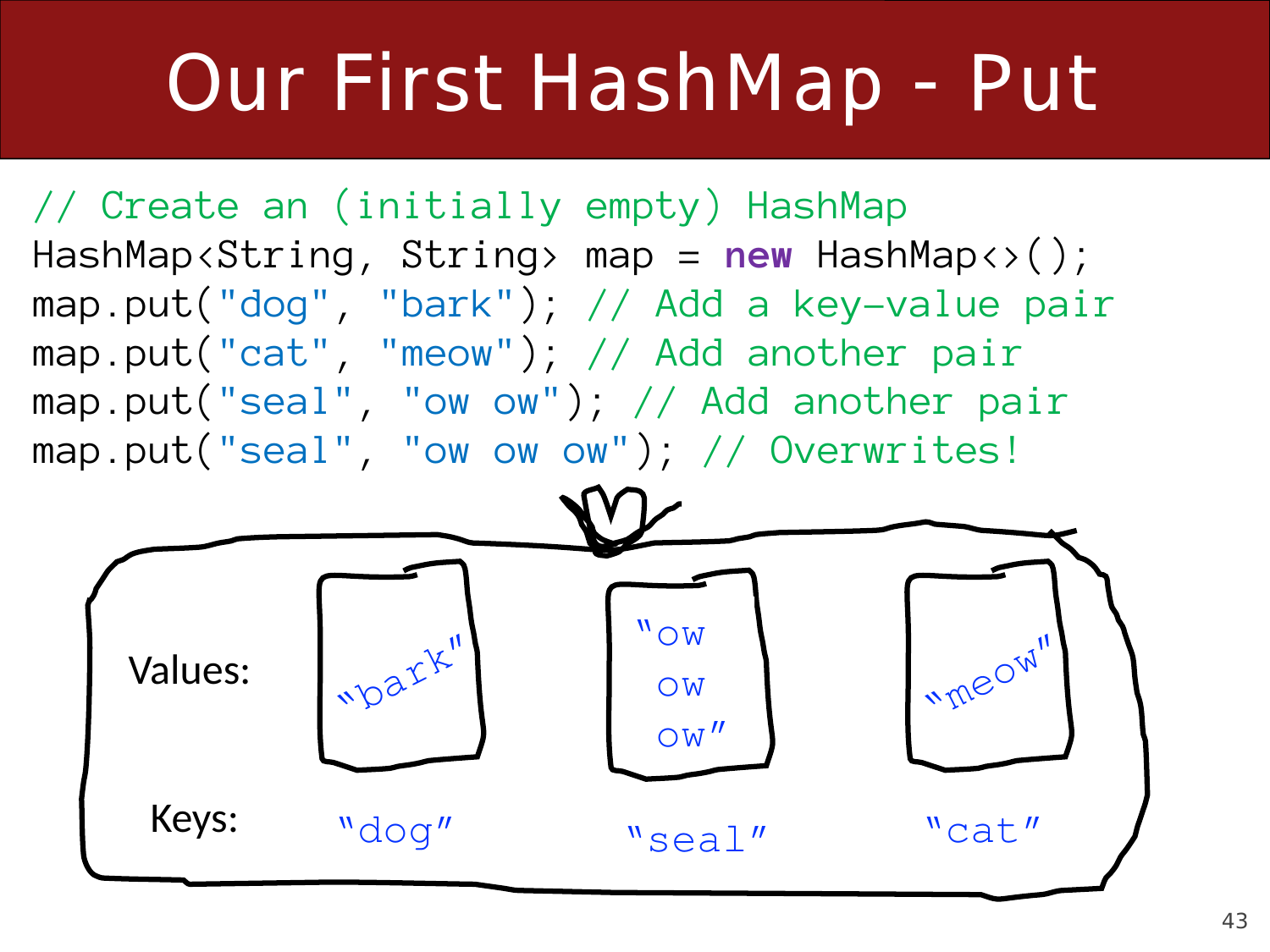

# Our First HashMap - Put
// Create an (initially empty) HashMap
HashMap<String, String> map = new HashMap<>();
map.put("dog", "bark"); // Add a key-value pair
map.put("cat", "meow"); // Add another pair
map.put("seal", "ow ow"); // Add another pair
map.put("seal", "ow ow ow"); // Overwrites!

“ow
 ow
 ow”
“ow
 ow”
Values:
“meow”
“bark”
Keys:
“dog”
“cat”
“seal”